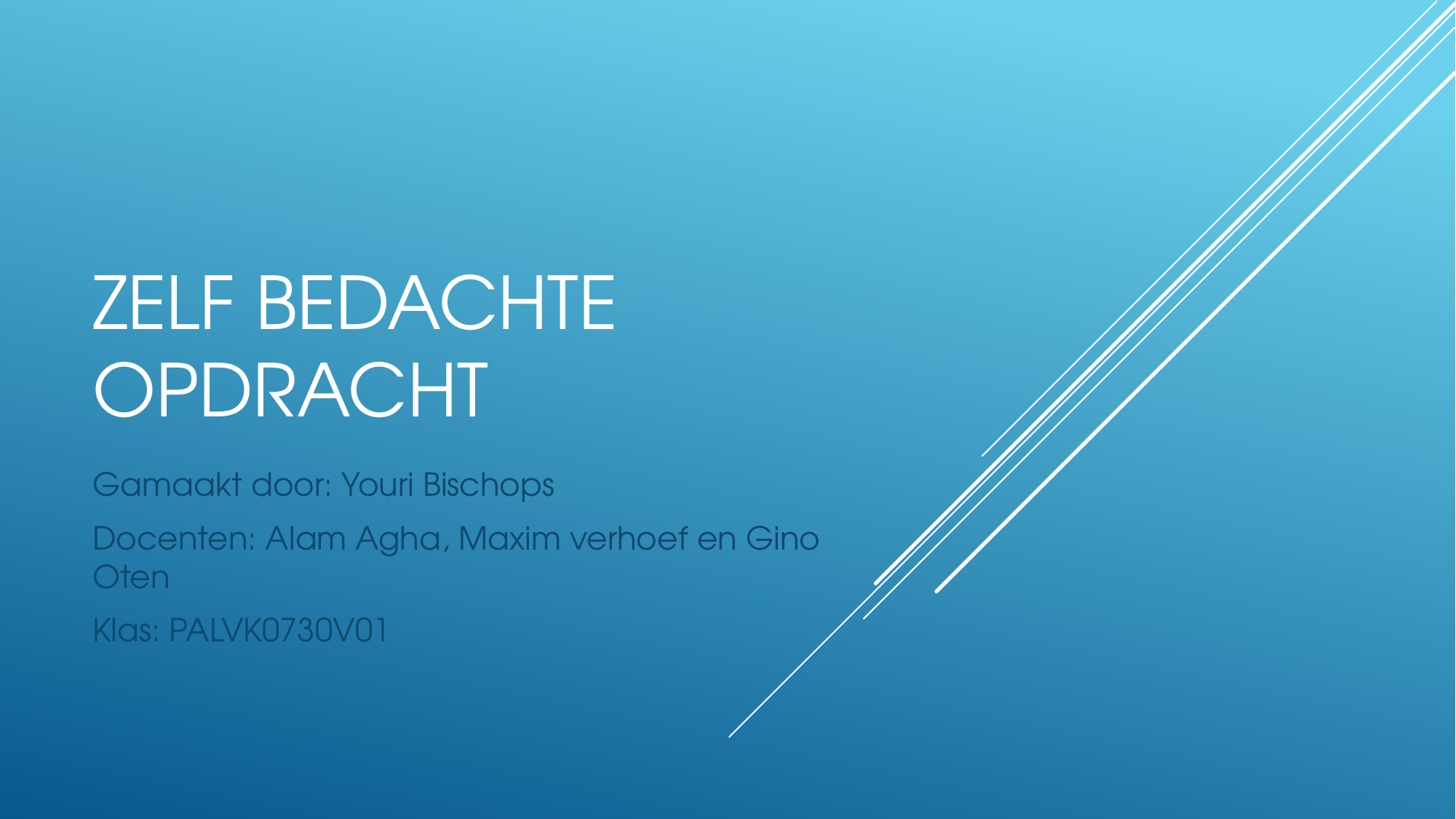

# Zelf bedachte opdracht
Gamaakt door: Youri Bischops
Docenten: Alam Agha, Maxim verhoef en Gino Oten
Klas: PALVK0730V01